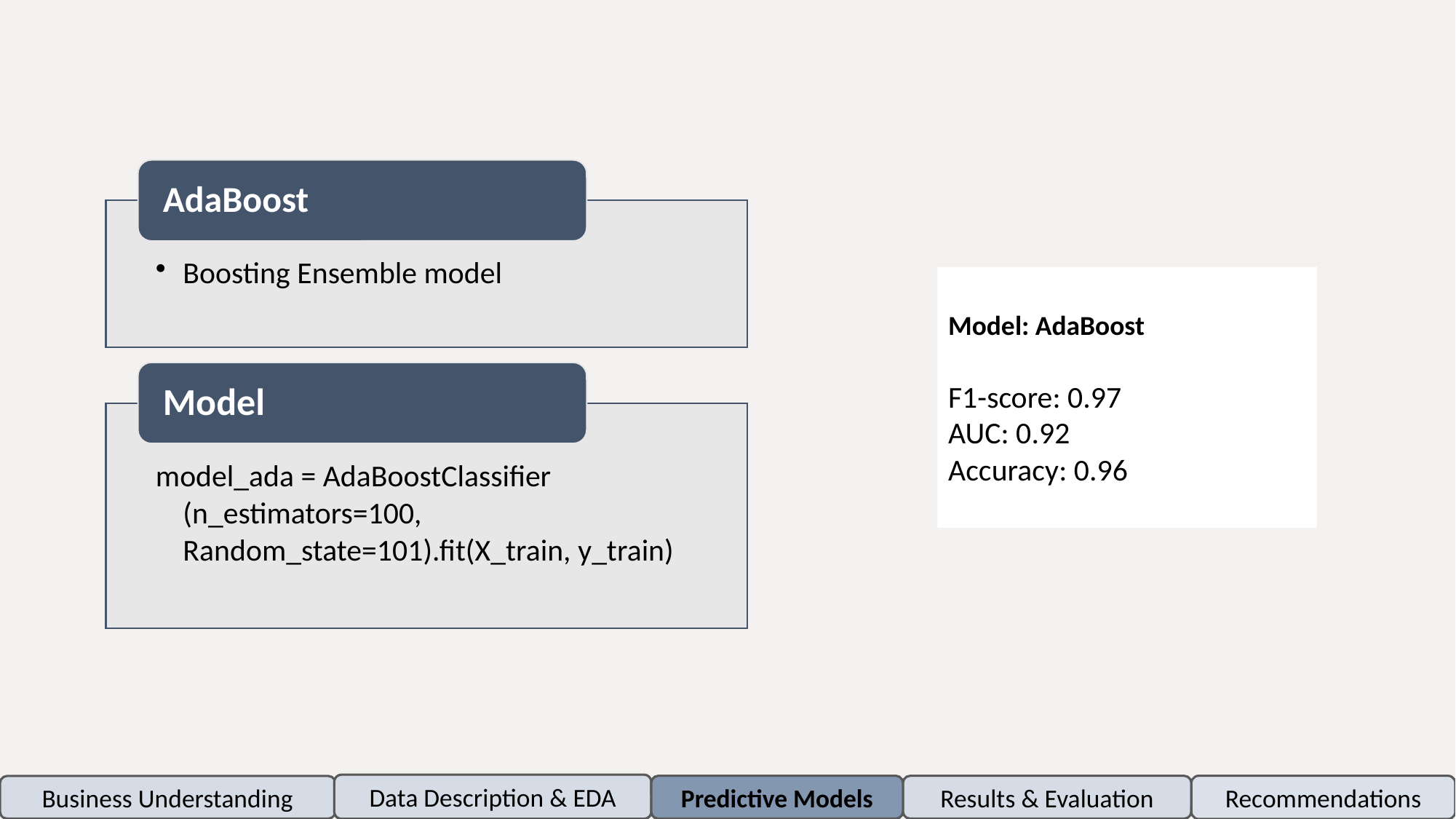

Boosting Ensemble model

AdaBoost
model_ada = AdaBoostClassifier
(n_estimators=100,
Random_state=101).fit(X_train, y_train)

Model
Model: AdaBoost

F1-score: 0.97
AUC: 0.92
Accuracy: 0.96
Data Description & EDA
Data Description & EDA
Predictive Models
Results & Evaluation
Recommendations
Business Understanding
Predictive Models